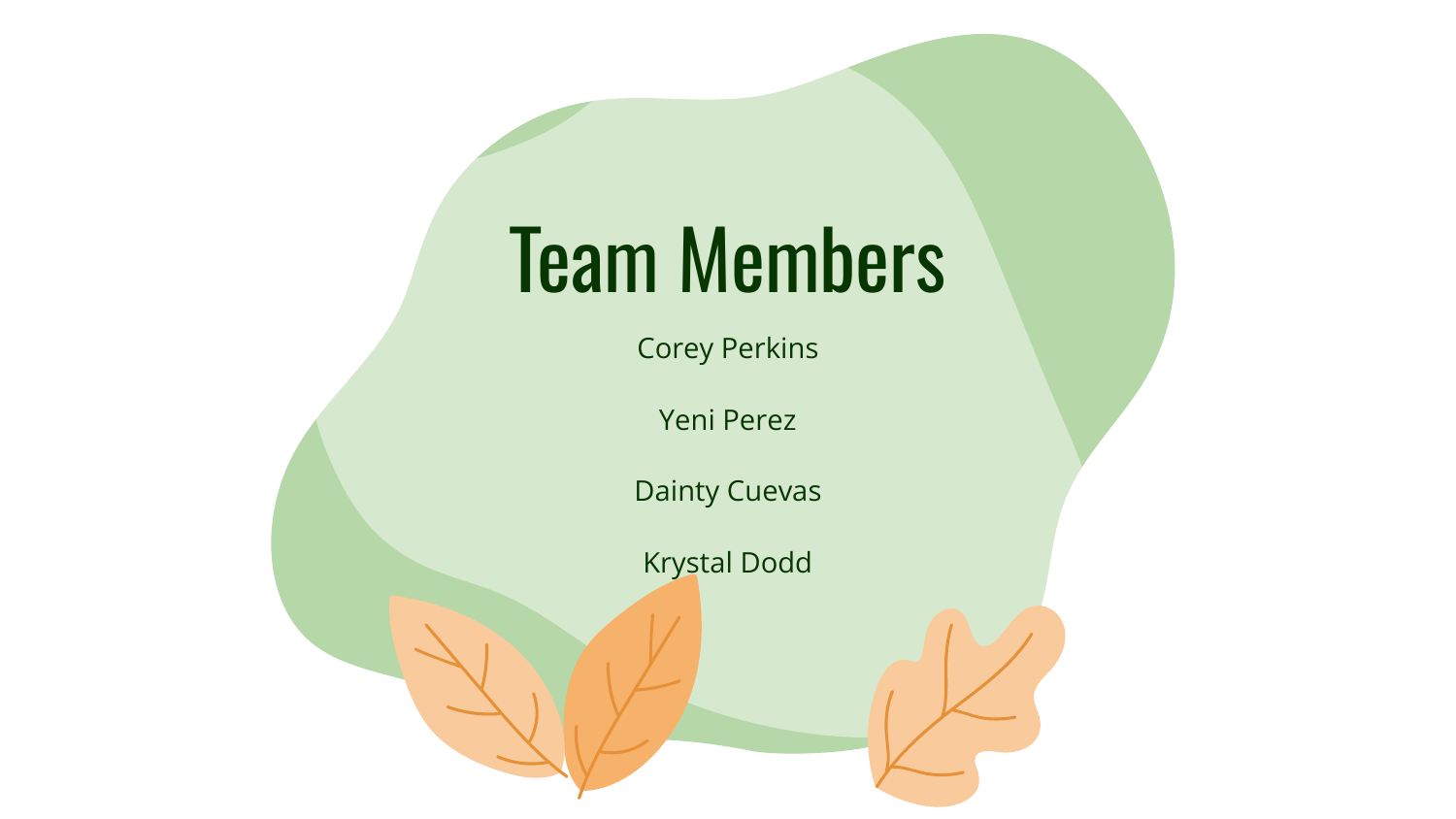

# Team Members
Corey Perkins
Yeni Perez
Dainty Cuevas
Krystal Dodd